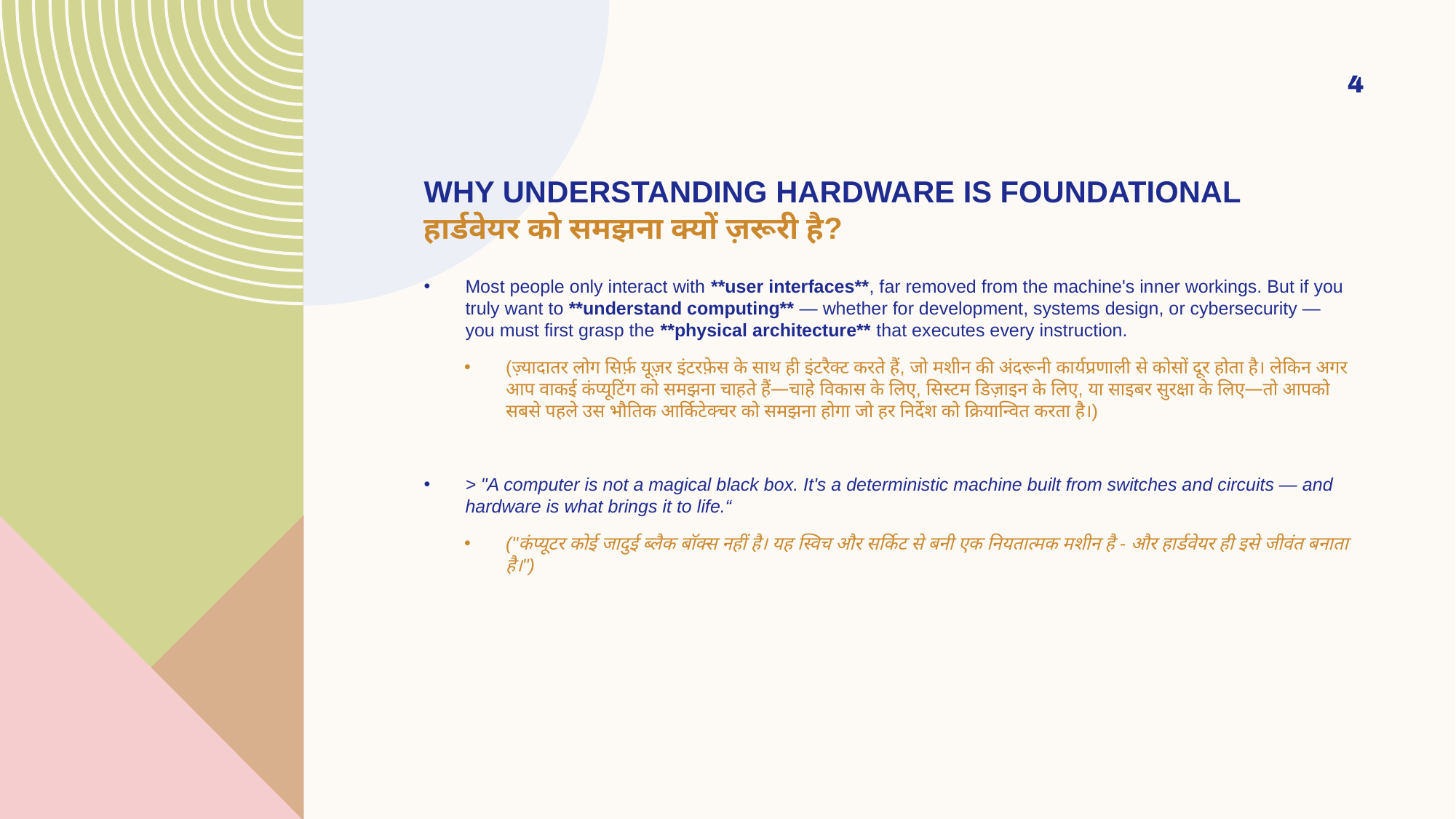

4
# Why understanding hardware is foundational हार्डवेयर को समझना क्यों ज़रूरी है?
Most people only interact with **user interfaces**, far removed from the machine's inner workings. But if you truly want to **understand computing** — whether for development, systems design, or cybersecurity — you must first grasp the **physical architecture** that executes every instruction.
(ज़्यादातर लोग सिर्फ़ यूज़र इंटरफ़ेस के साथ ही इंटरैक्ट करते हैं, जो मशीन की अंदरूनी कार्यप्रणाली से कोसों दूर होता है। लेकिन अगर आप वाकई कंप्यूटिंग को समझना चाहते हैं—चाहे विकास के लिए, सिस्टम डिज़ाइन के लिए, या साइबर सुरक्षा के लिए—तो आपको सबसे पहले उस भौतिक आर्किटेक्चर को समझना होगा जो हर निर्देश को क्रियान्वित करता है।)

> "A computer is not a magical black box. It's a deterministic machine built from switches and circuits — and hardware is what brings it to life.“
("कंप्यूटर कोई जादुई ब्लैक बॉक्स नहीं है। यह स्विच और सर्किट से बनी एक नियतात्मक मशीन है - और हार्डवेयर ही इसे जीवंत बनाता है।")